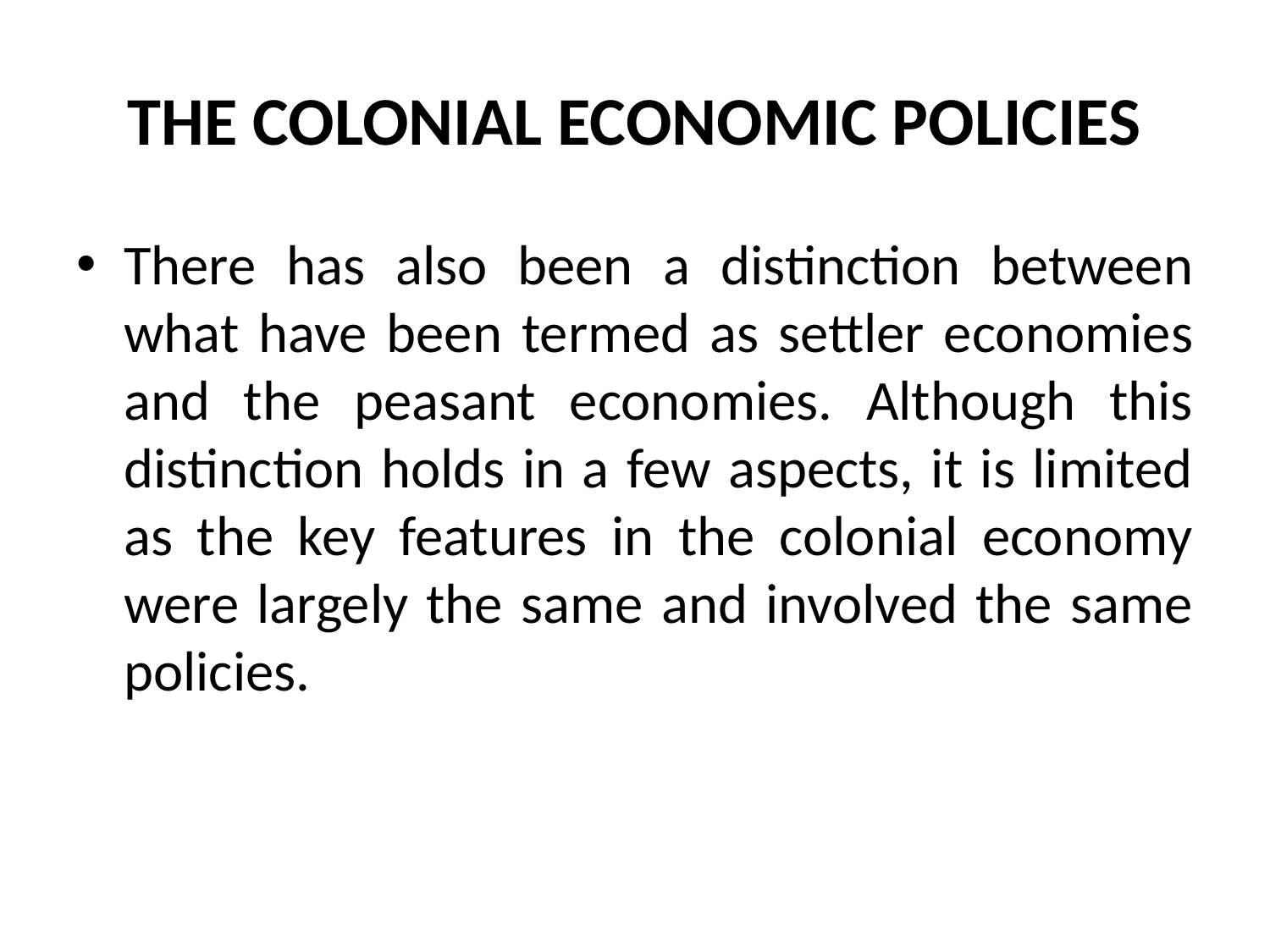

# THE COLONIAL ECONOMIC POLICIES
There has also been a distinction between what have been termed as settler economies and the peasant economies. Although this distinction holds in a few aspects, it is limited as the key features in the colonial economy were largely the same and involved the same policies.